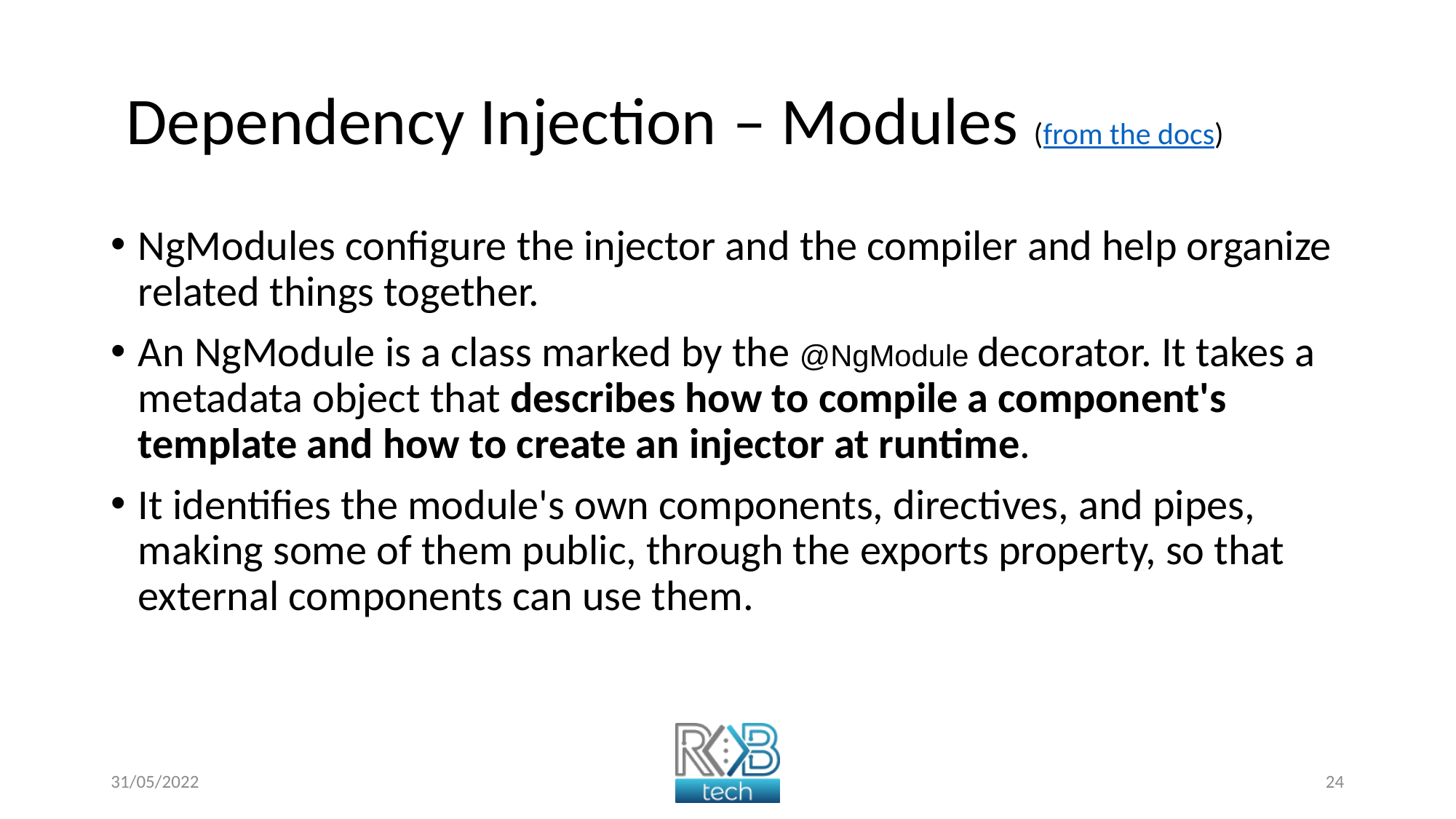

# Dependency Injection – Modules (from the docs)
NgModules configure the injector and the compiler and help organize related things together.
An NgModule is a class marked by the @NgModule decorator. It takes a metadata object that describes how to compile a component's template and how to create an injector at runtime.
It identifies the module's own components, directives, and pipes, making some of them public, through the exports property, so that external components can use them.
31/05/2022
24